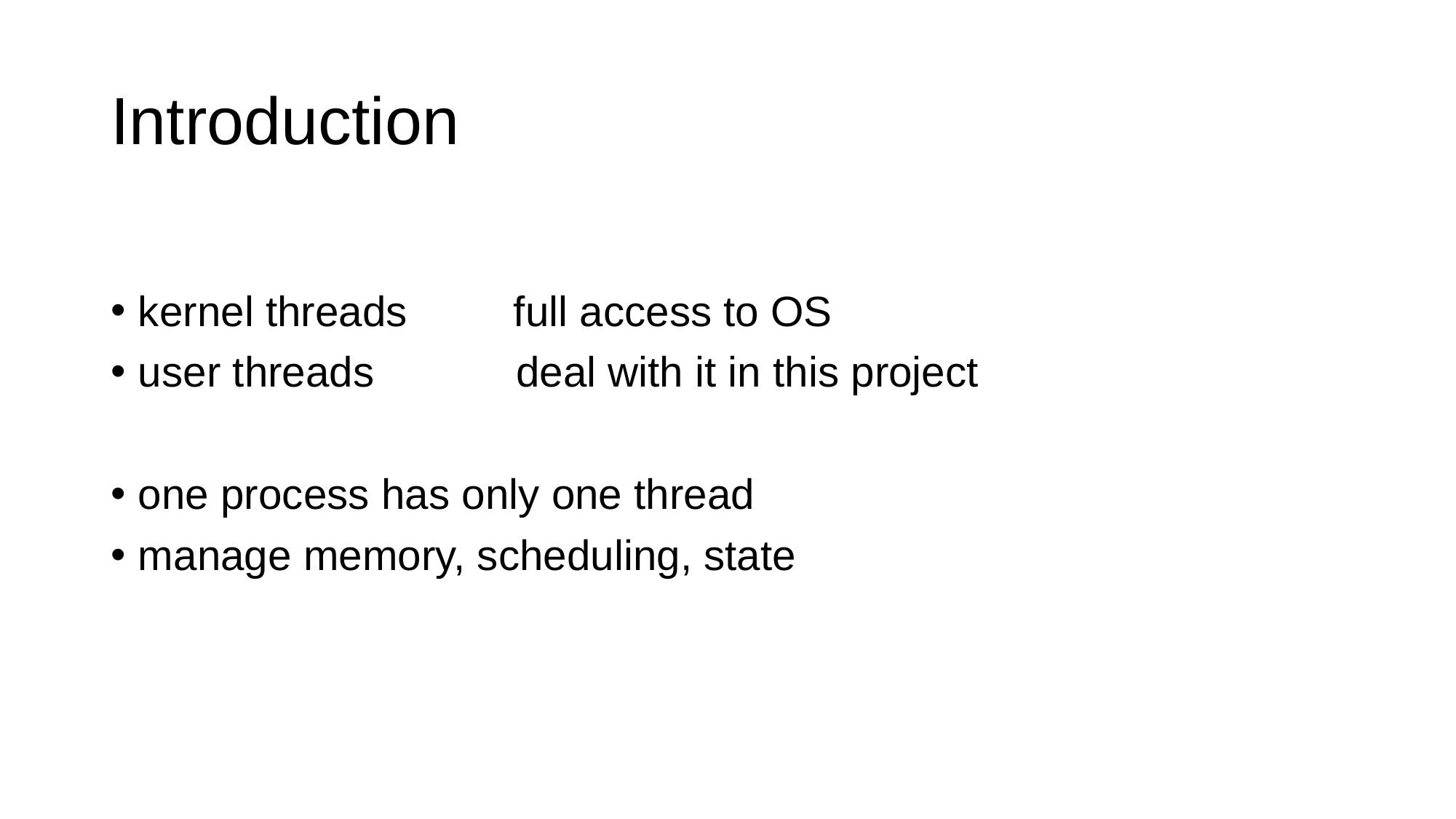

# Introduction

kernel threads         full access to OS
user threads            deal with it in this project

one process has only one thread
manage memory, scheduling, state